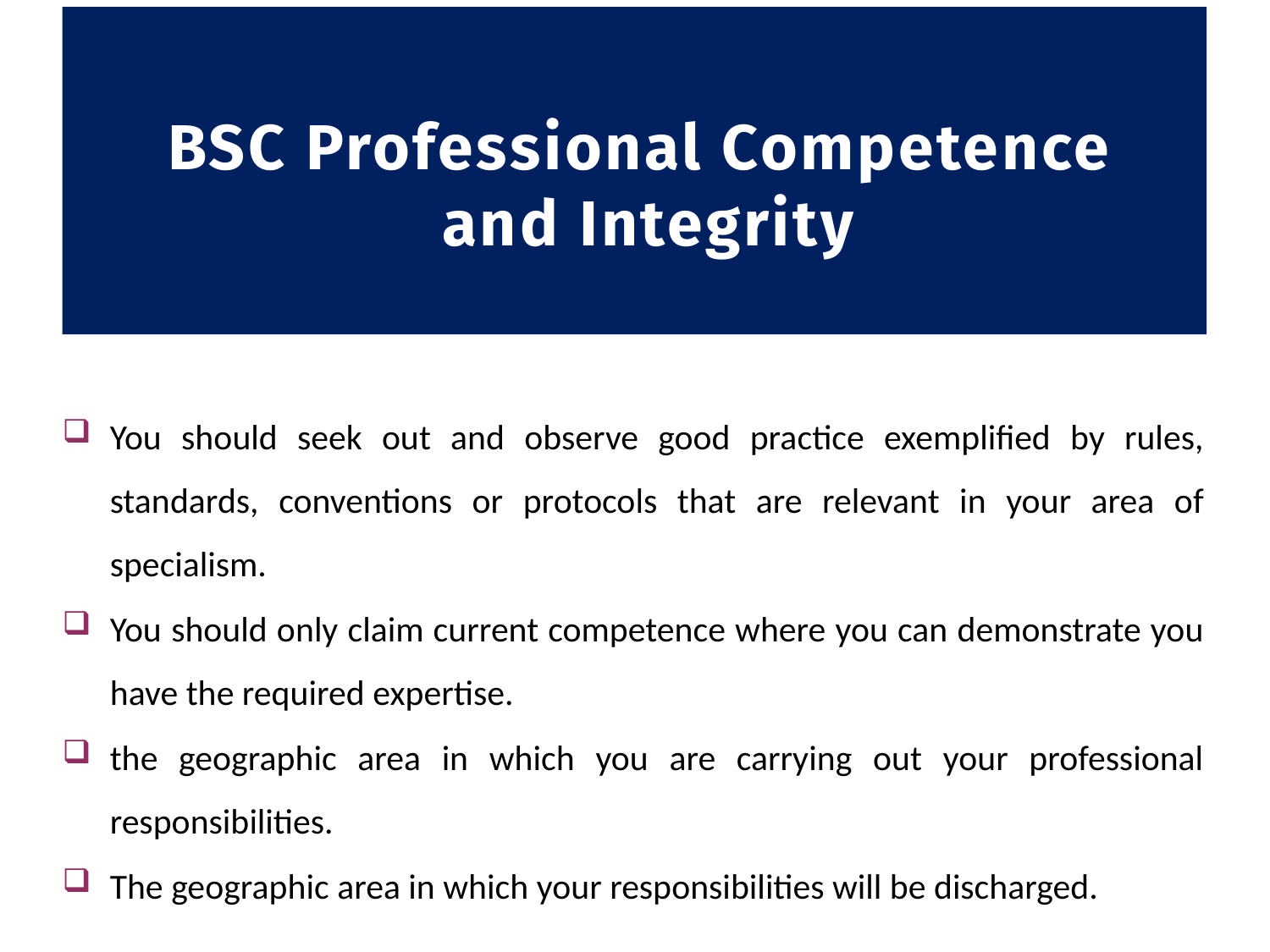

# BSC Professional Competence and Integrity
You should seek out and observe good practice exemplified by rules, standards, conventions or protocols that are relevant in your area of specialism.
You should only claim current competence where you can demonstrate you have the required expertise.
the geographic area in which you are carrying out your professional responsibilities.
The geographic area in which your responsibilities will be discharged.